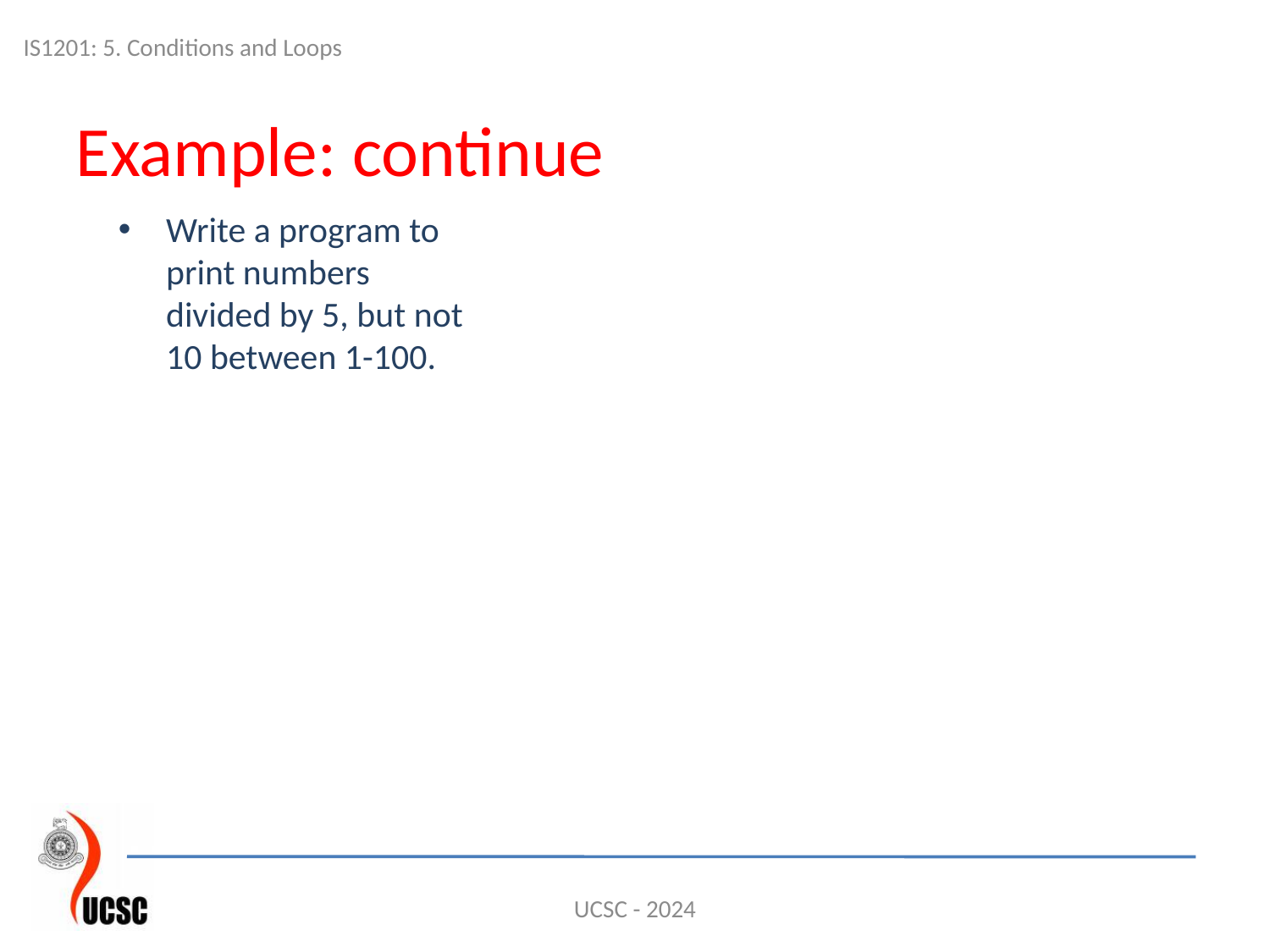

IS1201: 5. Conditions and Loops
# Example: continue
Write a program to print numbers divided by 5, but not 10 between 1-100.
UCSC - 2024